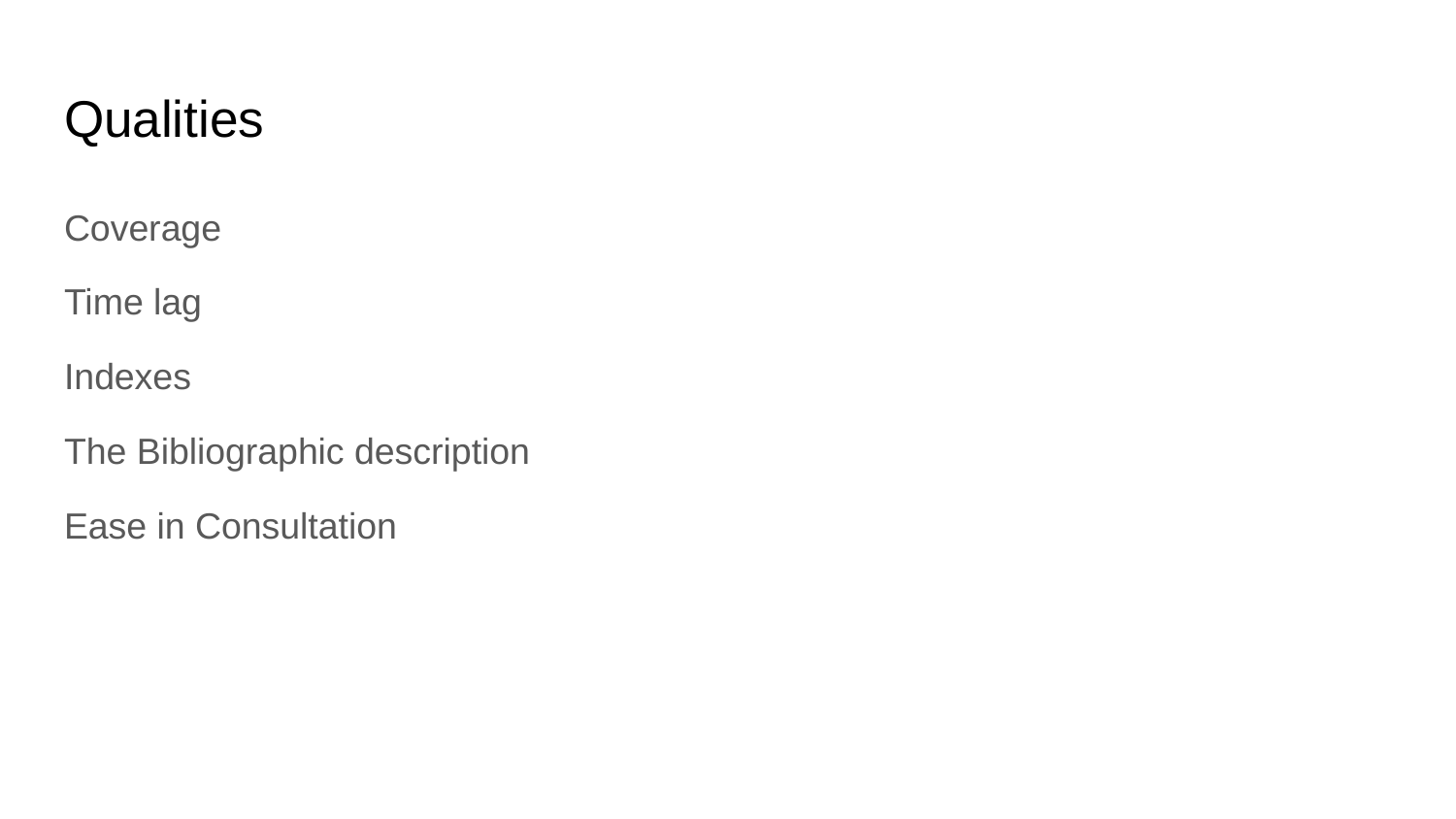

# Qualities
Coverage
Time lag
Indexes
The Bibliographic description
Ease in Consultation